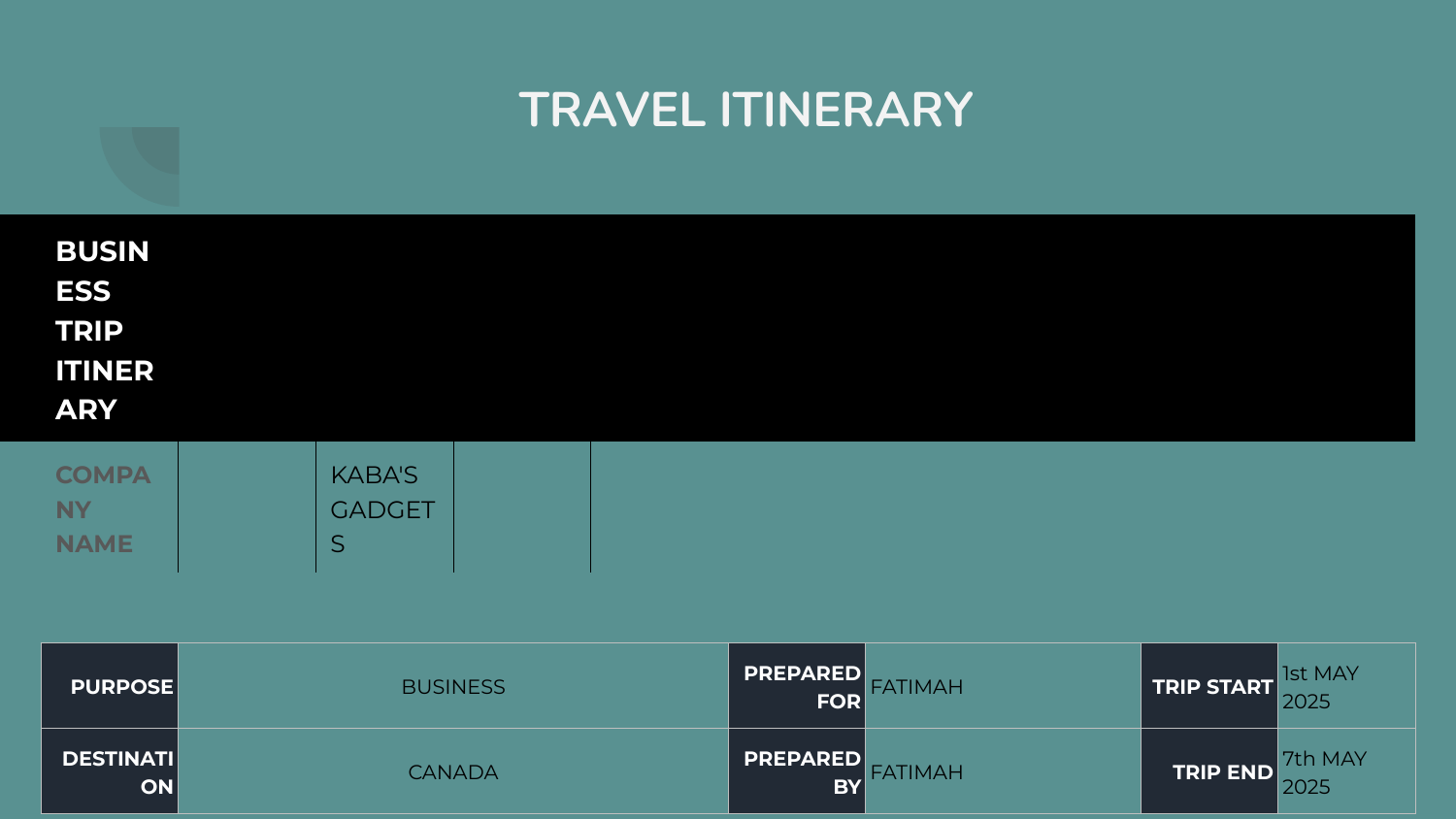

TRAVEL ITINERARY
|  | BUSINESS TRIP ITINERARY |  |  |  |  |  |  |  |  |  |
| --- | --- | --- | --- | --- | --- | --- | --- | --- | --- | --- |
|  | COMPANY NAME |  | KABA'S GADGETS |  |  |  |  |  |  |  |
|  |  |  |  |  |  |  |  |  |  |  |
|  | PURPOSE | BUSINESS |  |  |  | PREPARED FOR | FATIMAH |  | TRIP START | 1st MAY 2025 |
|  | DESTINATION | CANADA |  |  |  | PREPARED BY | FATIMAH |  | TRIP END | 7th MAY 2025 |